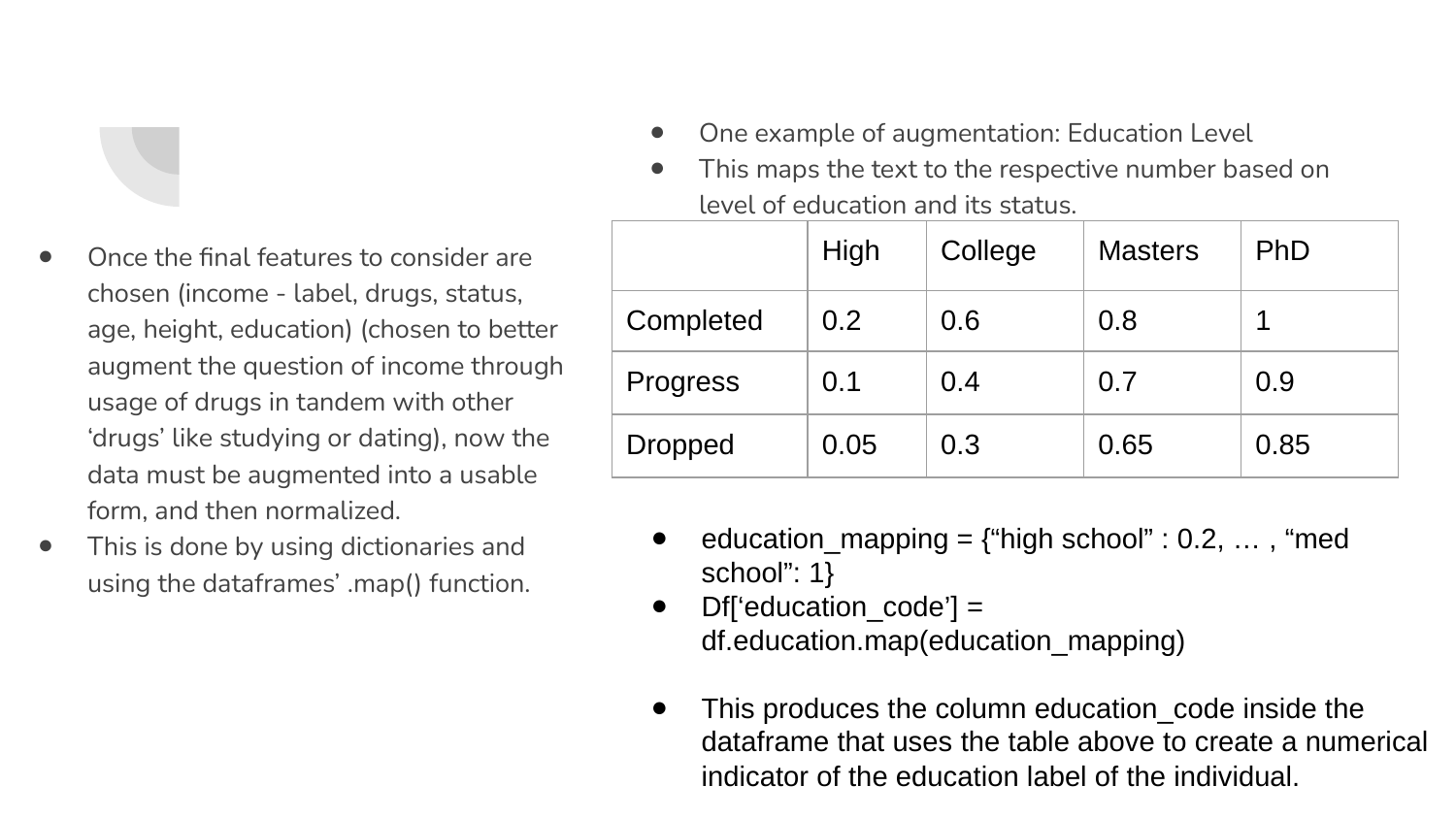

One example of augmentation: Education Level
This maps the text to the respective number based on level of education and its status.
Once the final features to consider are chosen (income - label, drugs, status, age, height, education) (chosen to better augment the question of income through usage of drugs in tandem with other ‘drugs’ like studying or dating), now the data must be augmented into a usable form, and then normalized.
This is done by using dictionaries and using the dataframes’ .map() function.
|  | High | College | Masters | PhD |
| --- | --- | --- | --- | --- |
| Completed | 0.2 | 0.6 | 0.8 | 1 |
| Progress | 0.1 | 0.4 | 0.7 | 0.9 |
| Dropped | 0.05 | 0.3 | 0.65 | 0.85 |
education_mapping = {“high school” : 0.2, … , “med school”: 1}
Df[‘education_code’] = df.education.map(education_mapping)

This produces the column education_code inside the dataframe that uses the table above to create a numerical indicator of the education label of the individual.